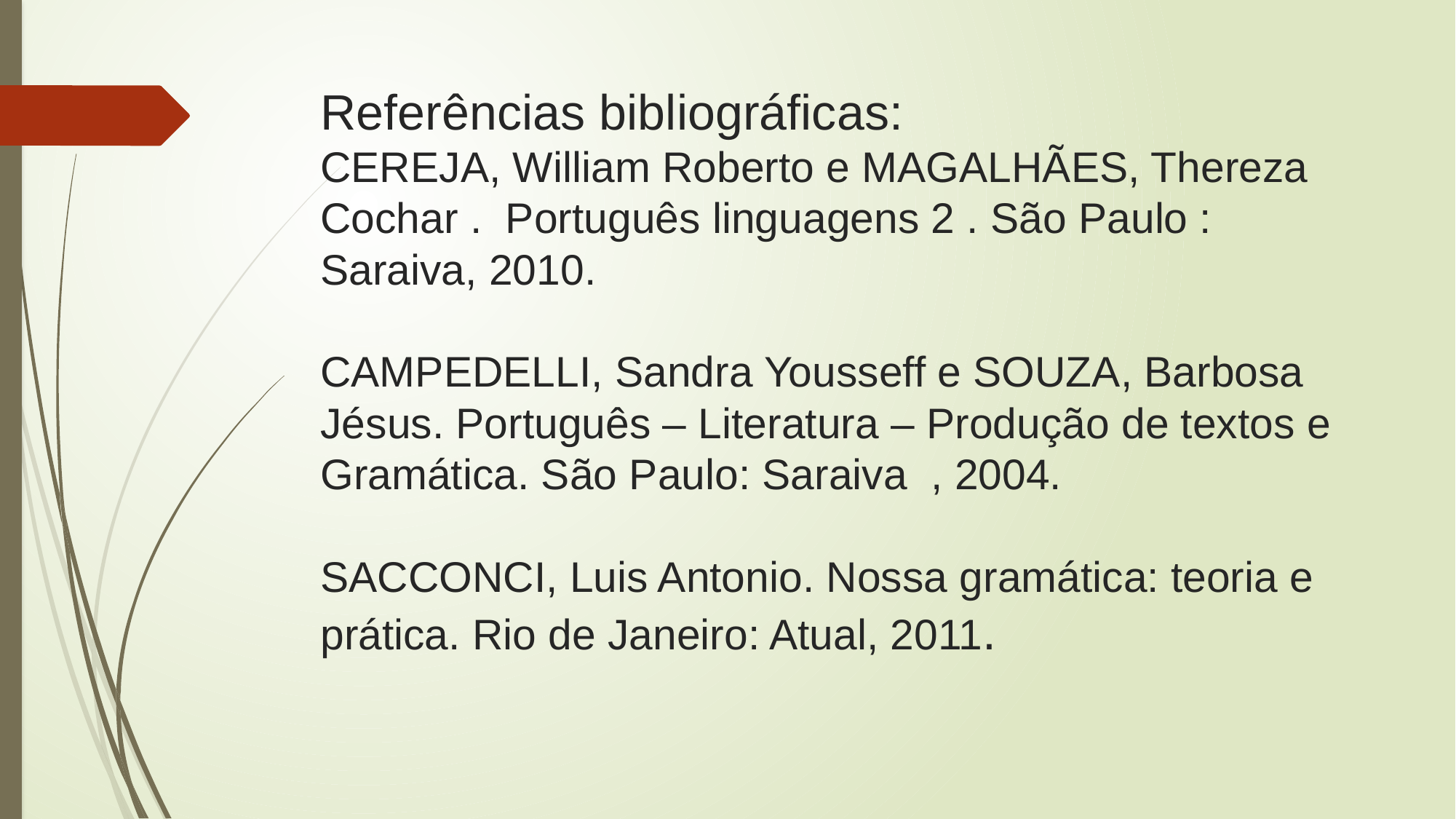

# Referências bibliográficas: CEREJA, William Roberto e MAGALHÃES, Thereza Cochar .  Português linguagens 2 . São Paulo : Saraiva, 2010. CAMPEDELLI, Sandra Yousseff e SOUZA, Barbosa Jésus. Português – Literatura – Produção de textos e Gramática. São Paulo: Saraiva  , 2004. SACCONCI, Luis Antonio. Nossa gramática: teoria e prática. Rio de Janeiro: Atual, 2011.